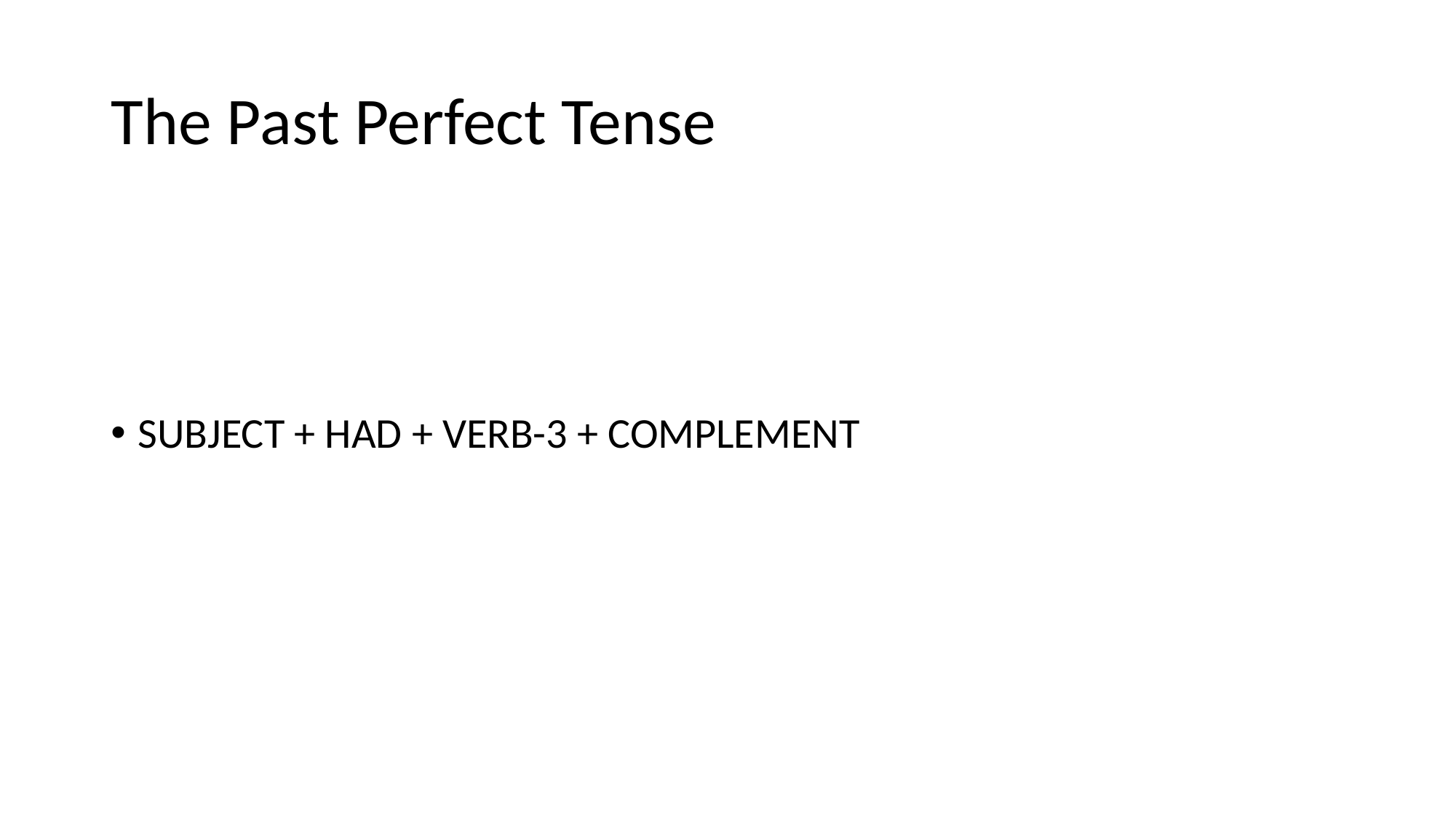

# The Past Perfect Tense

SUBJECT + HAD + VERB-3 + COMPLEMENT